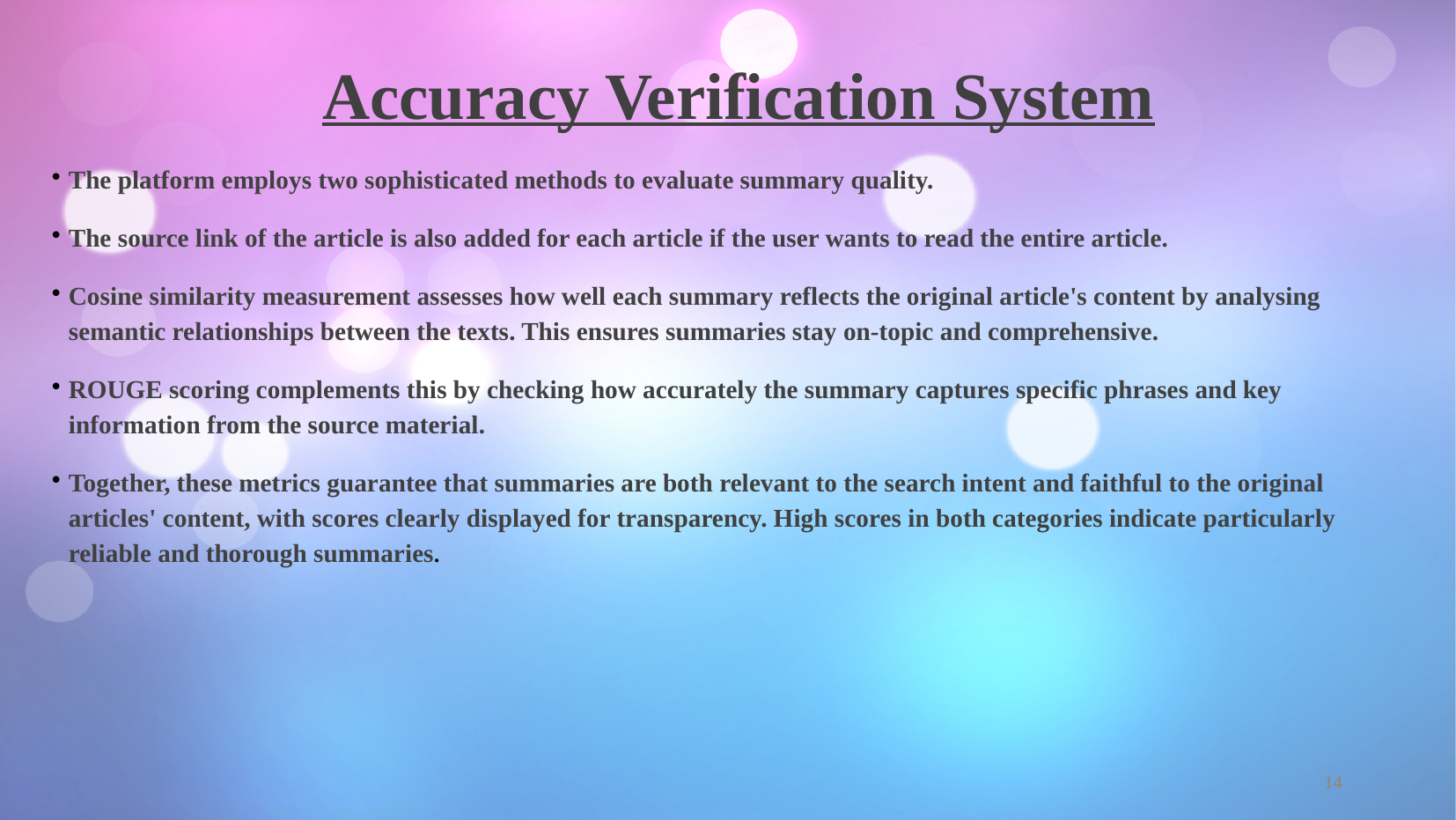

Accuracy Verification System
# The platform employs two sophisticated methods to evaluate summary quality.
The source link of the article is also added for each article if the user wants to read the entire article.
Cosine similarity measurement assesses how well each summary reflects the original article's content by analysing semantic relationships between the texts. This ensures summaries stay on-topic and comprehensive.
ROUGE scoring complements this by checking how accurately the summary captures specific phrases and key information from the source material.
Together, these metrics guarantee that summaries are both relevant to the search intent and faithful to the original articles' content, with scores clearly displayed for transparency. High scores in both categories indicate particularly reliable and thorough summaries.
14